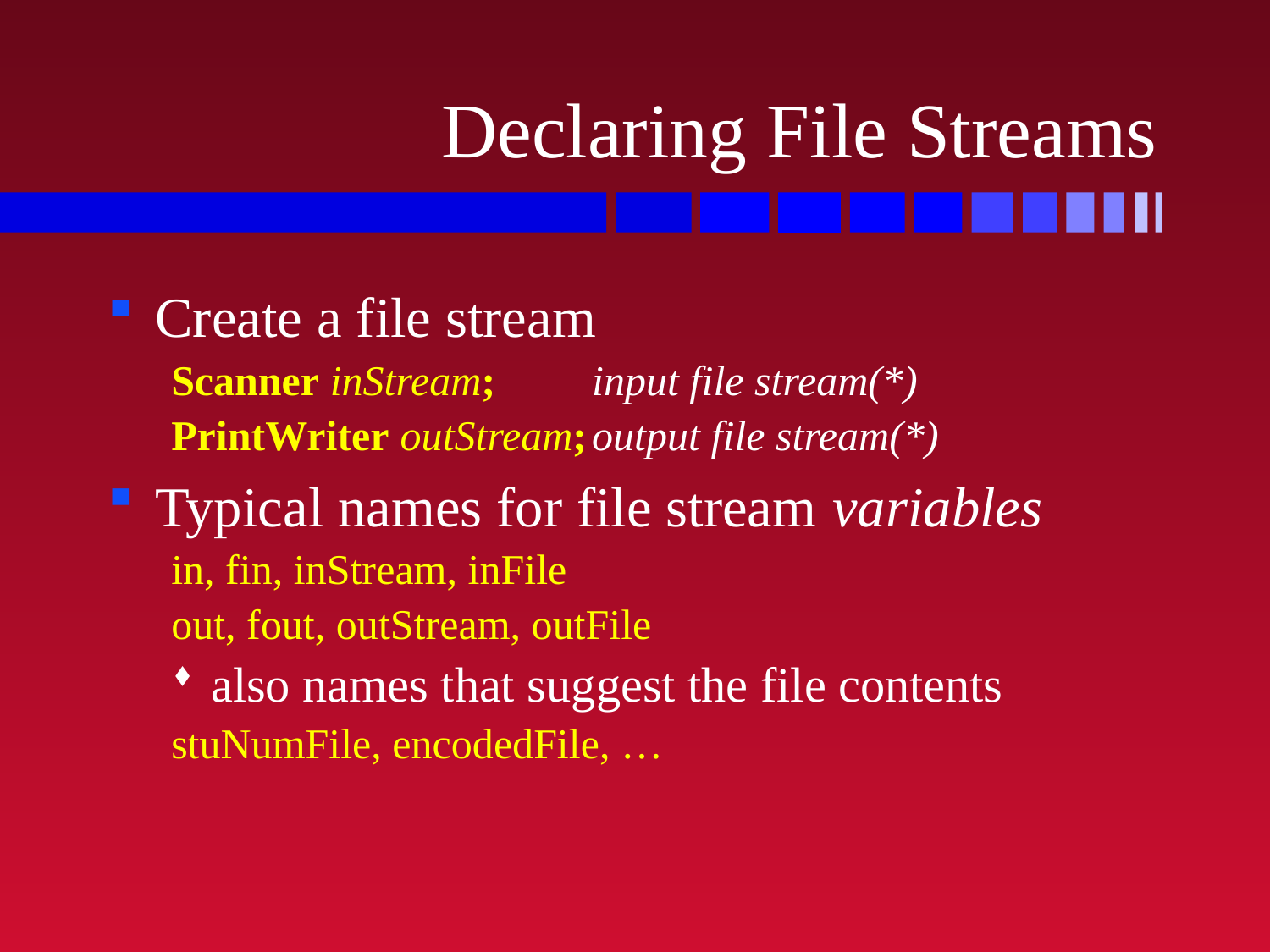

# Declaring File Streams
Create a file stream
Scanner inStream;	input file stream(*)
PrintWriter outStream;	output file stream(*)
Typical names for file stream variables
in, fin, inStream, inFile
out, fout, outStream, outFile
also names that suggest the file contents
stuNumFile, encodedFile, …